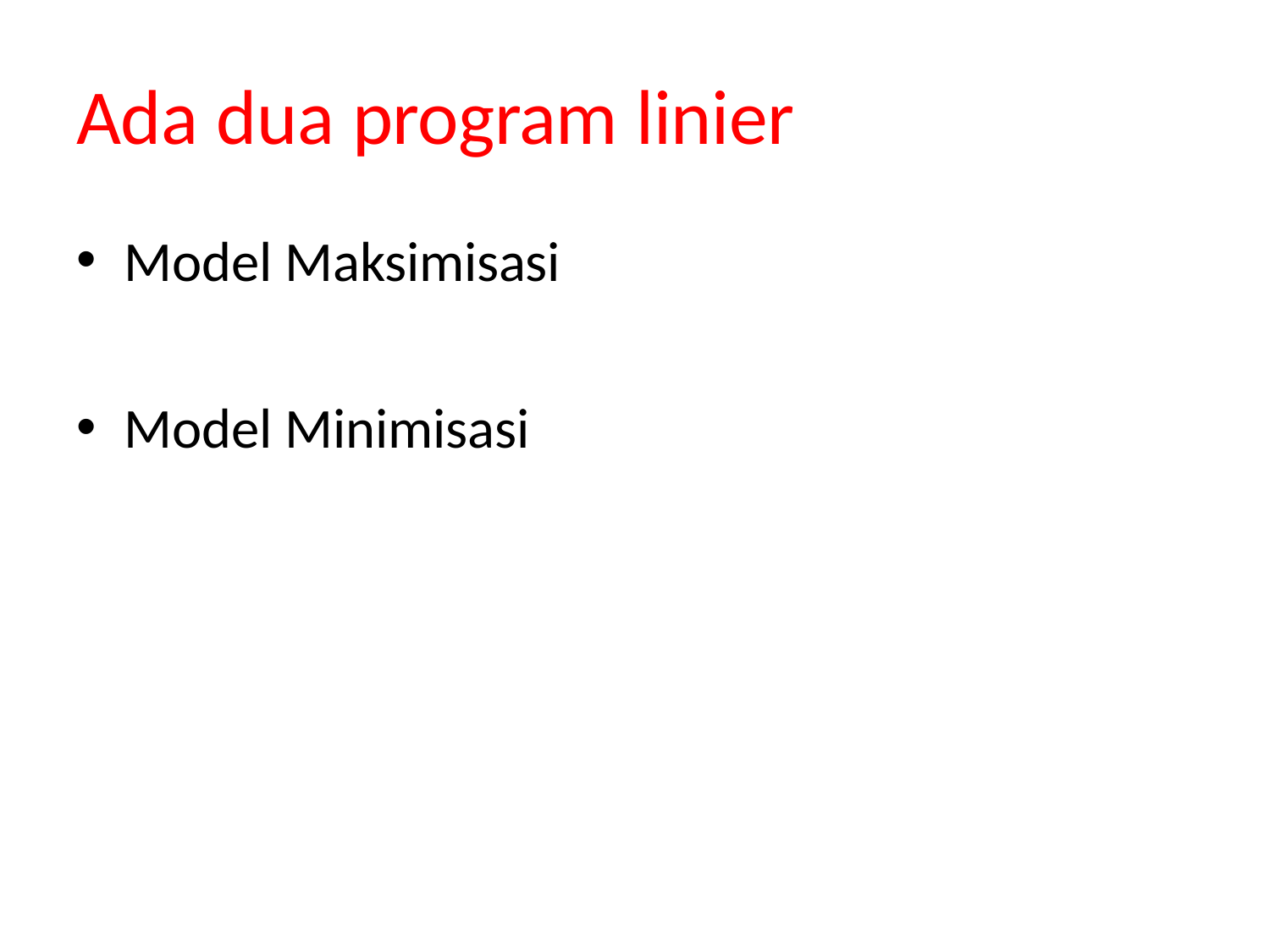

# Ada dua program linier
Model Maksimisasi

Model Minimisasi